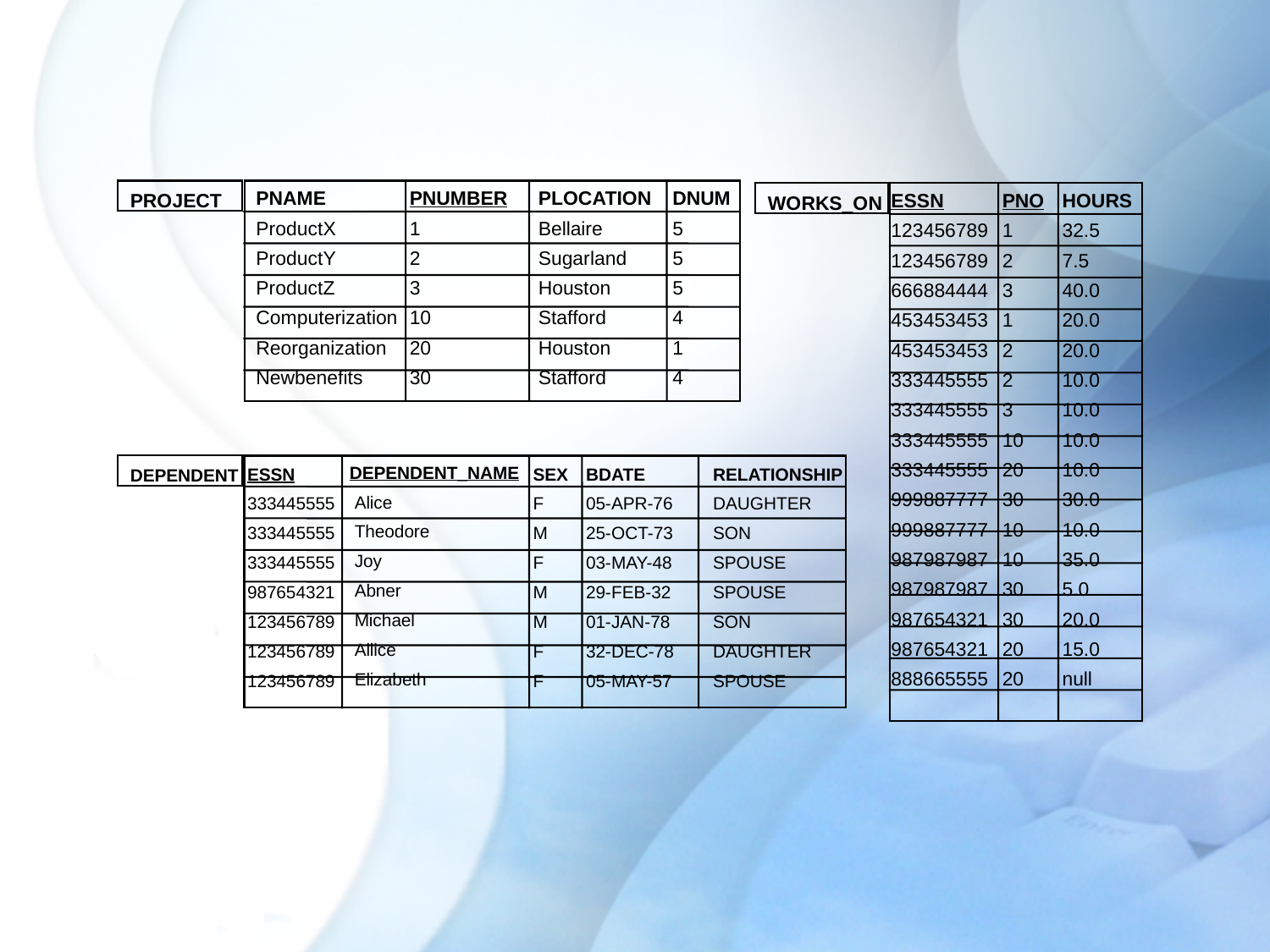

PROJECT

PNAME
ProductX
ProductY
ProductZ
Computerization
Reorganization
Newbenefits
PNUMBER
1
2
3
10
20
30
PLOCATION
Bellaire
Sugarland
Houston
Stafford
Houston
Stafford
DNUM
5
5
5
4
1
4
WORKS_ON

ESSN
123456789
123456789
666884444
453453453
453453453
333445555
333445555
333445555
333445555
999887777
999887777
987987987
987987987
987654321
987654321
888665555
PNO
1
2
3
1
2
2
3
10
20
30
10
10
30
30
20
20
HOURS
32.5
7.5
40.0
20.0
20.0
10.0
10.0
10.0
10.0
30.0
10.0
35.0
5.0
20.0
15.0
null

DEPENDENT

DEPENDENT_NAME
 Alice
 Theodore
 Joy
 Abner
 Michael
 Allice
 Elizabeth
ESSN
333445555
333445555
333445555
987654321
123456789
123456789
123456789
SEX
F
M
F
M
M
F
F
BDATE
05-APR-76
25-OCT-73
03-MAY-48
29-FEB-32
01-JAN-78
32-DEC-78
05-MAY-57
RELATIONSHIP
DAUGHTER
SON
SPOUSE
SPOUSE
SON
DAUGHTER
SPOUSE